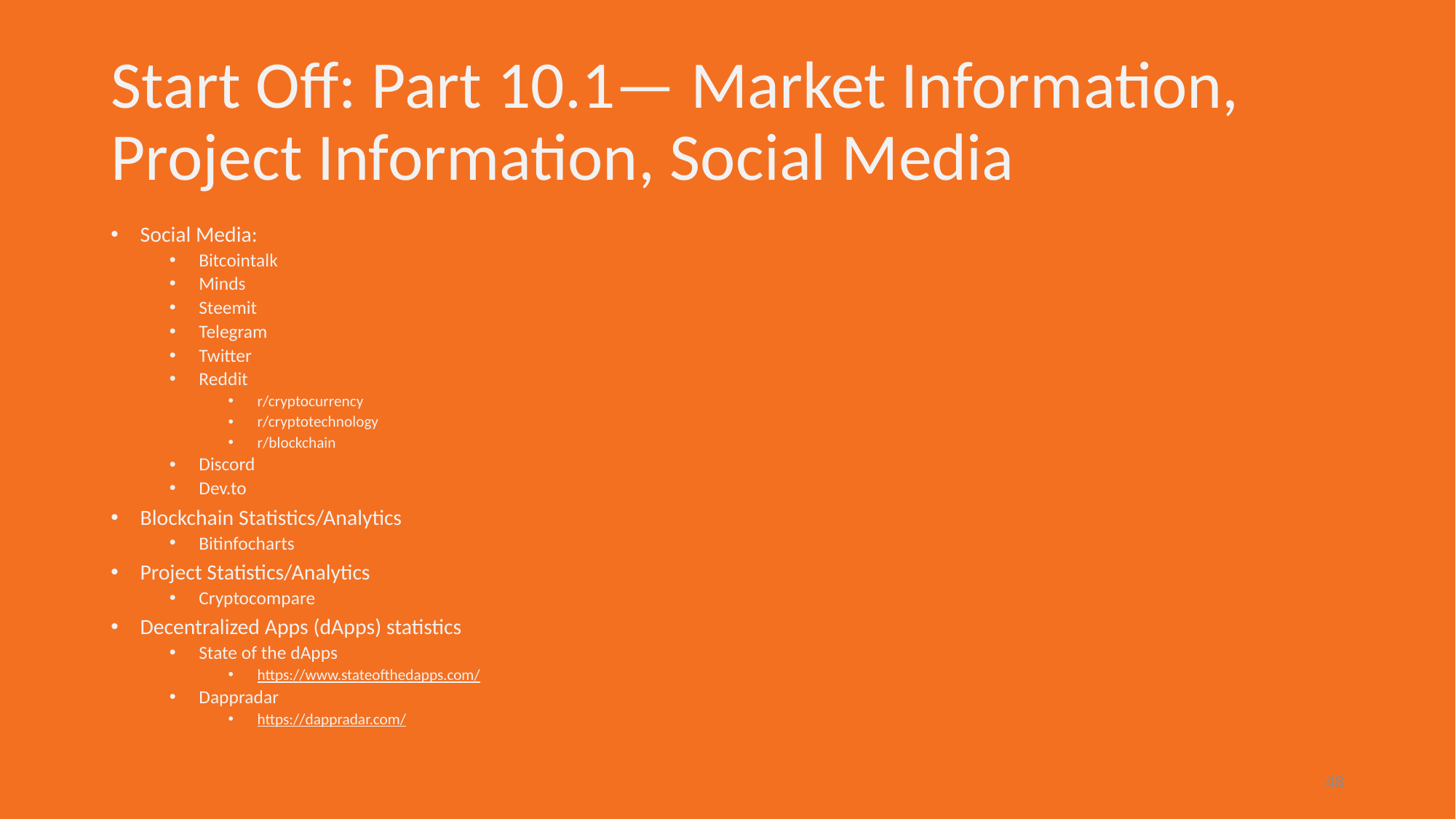

# Start Off: Part 10.1— Market Information, Project Information, Social Media
Social Media:
Bitcointalk
Minds
Steemit
Telegram
Twitter
Reddit
r/cryptocurrency
r/cryptotechnology
r/blockchain
Discord
Dev.to
Blockchain Statistics/Analytics
Bitinfocharts
Project Statistics/Analytics
Cryptocompare
Decentralized Apps (dApps) statistics
State of the dApps
https://www.stateofthedapps.com/
Dappradar
https://dappradar.com/

48